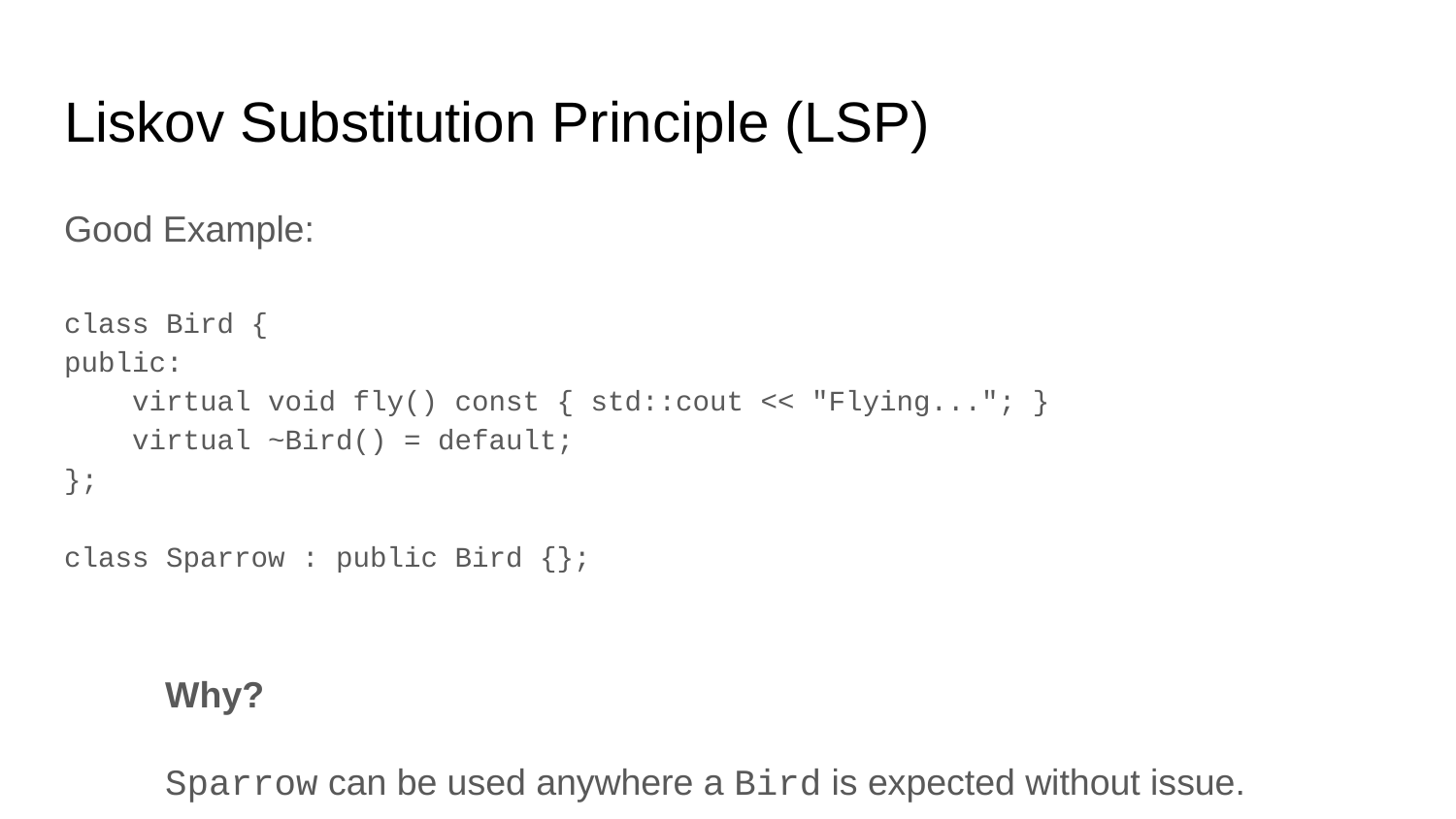

# Liskov Substitution Principle (LSP)

Good Example:

class Bird {
public:
    virtual void fly() const { std::cout << "Flying..."; }
    virtual ~Bird() = default;
};

class Sparrow : public Bird {};

Why?

Sparrow can be used anywhere a Bird is expected without issue.